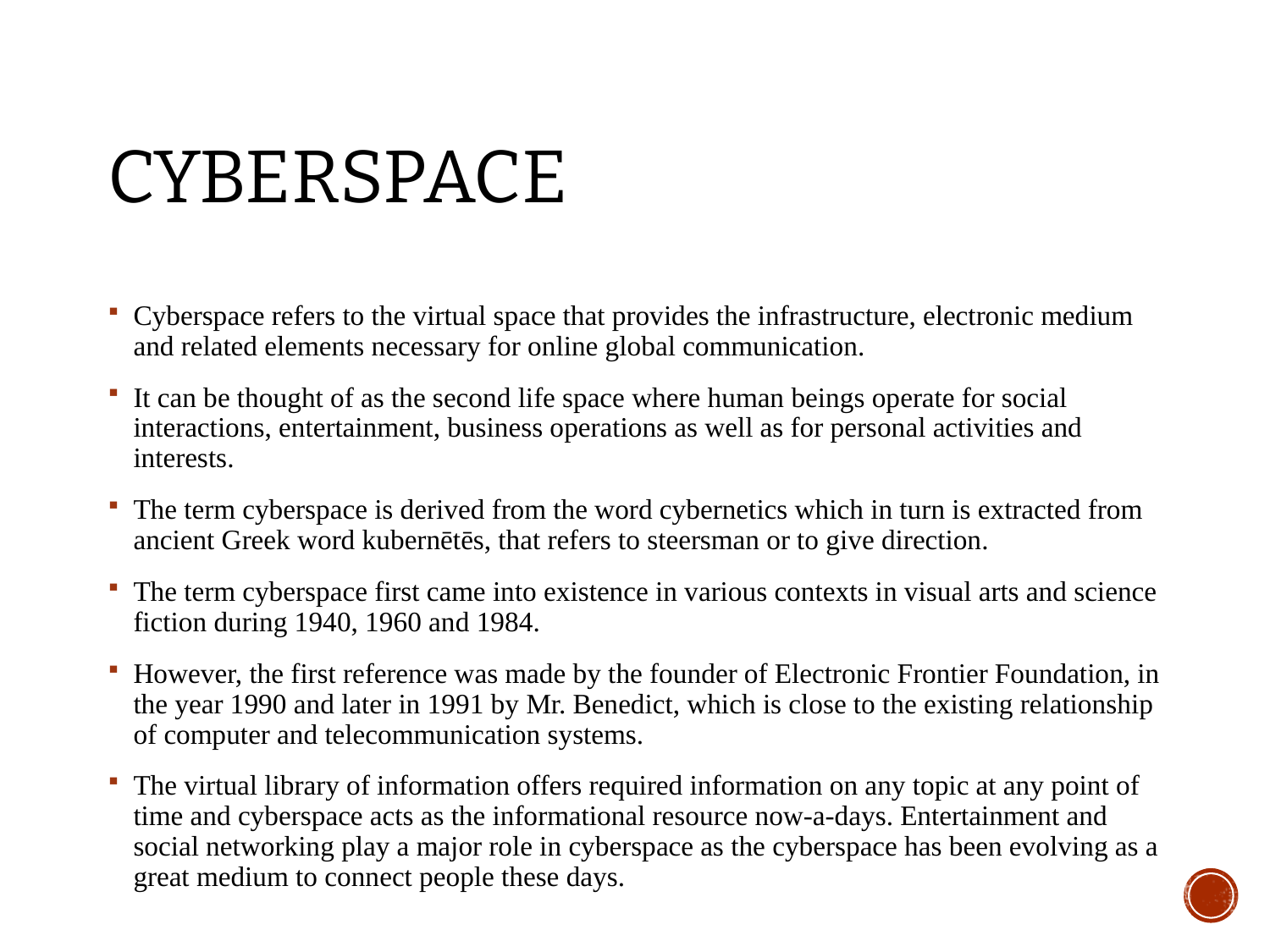

# Cyberspace
Cyberspace refers to the virtual space that provides the infrastructure, electronic medium and related elements necessary for online global communication.
It can be thought of as the second life space where human beings operate for social interactions, entertainment, business operations as well as for personal activities and interests.
The term cyberspace is derived from the word cybernetics which in turn is extracted from ancient Greek word kubernētēs, that refers to steersman or to give direction.
The term cyberspace first came into existence in various contexts in visual arts and science fiction during 1940, 1960 and 1984.
However, the first reference was made by the founder of Electronic Frontier Foundation, in the year 1990 and later in 1991 by Mr. Benedict, which is close to the existing relationship of computer and telecommunication systems.
The virtual library of information offers required information on any topic at any point of time and cyberspace acts as the informational resource now-a-days. Entertainment and social networking play a major role in cyberspace as the cyberspace has been evolving as a great medium to connect people these days.